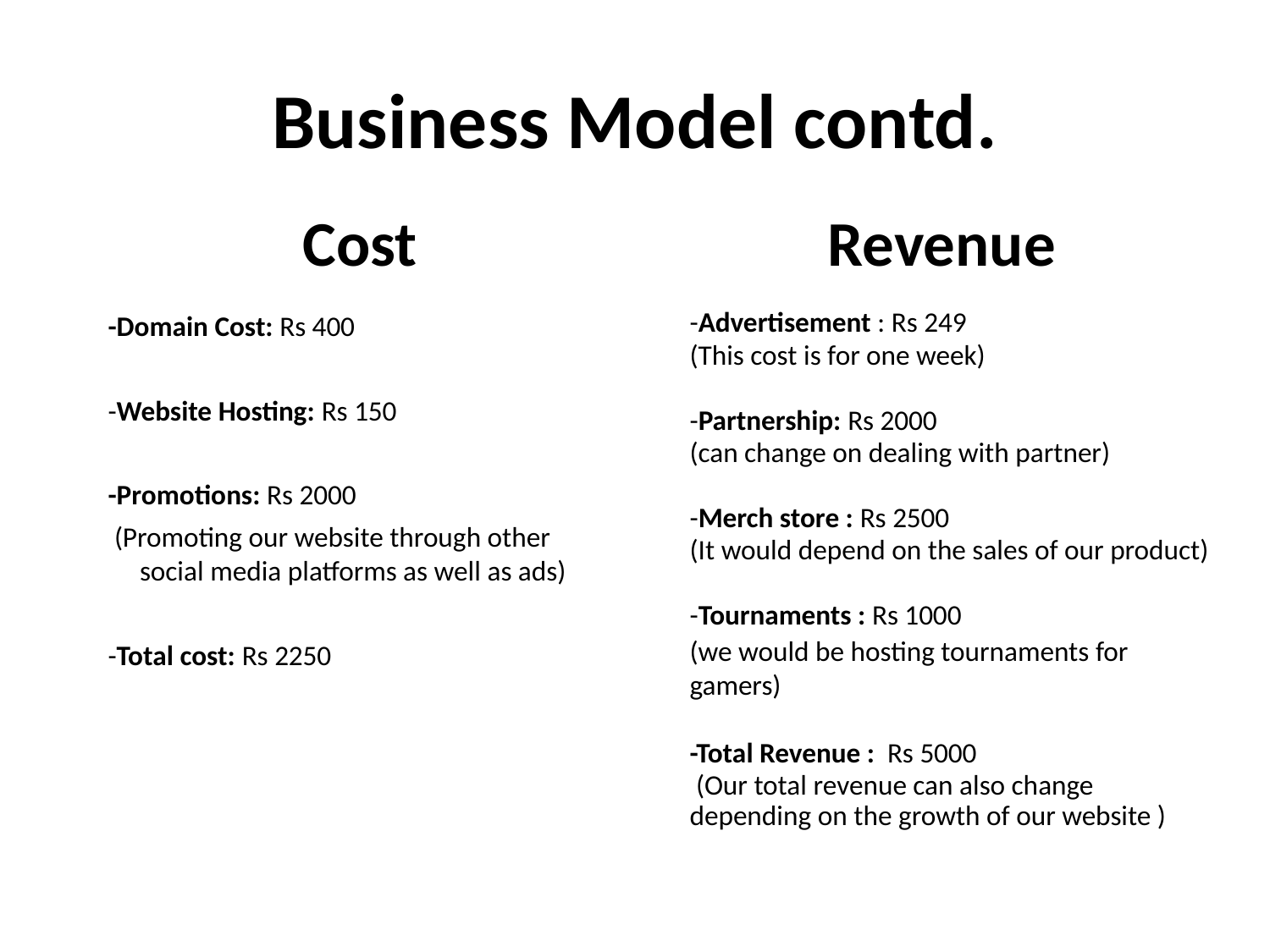

# Business Model contd.
Cost
Revenue
-Domain Cost: Rs 400

-Website Hosting: Rs 150

-Promotions: Rs 2000
 (Promoting our website through other social media platforms as well as ads)

-Total cost: Rs 2250

-Advertisement : Rs 249
(This cost is for one week)

-Partnership: Rs 2000
(can change on dealing with partner)

-Merch store : Rs 2500
(It would depend on the sales of our product)

-Tournaments : Rs 1000
(we would be hosting tournaments for gamers)

-Total Revenue :  Rs 5000
 (Our total revenue can also change   depending on the growth of our website )